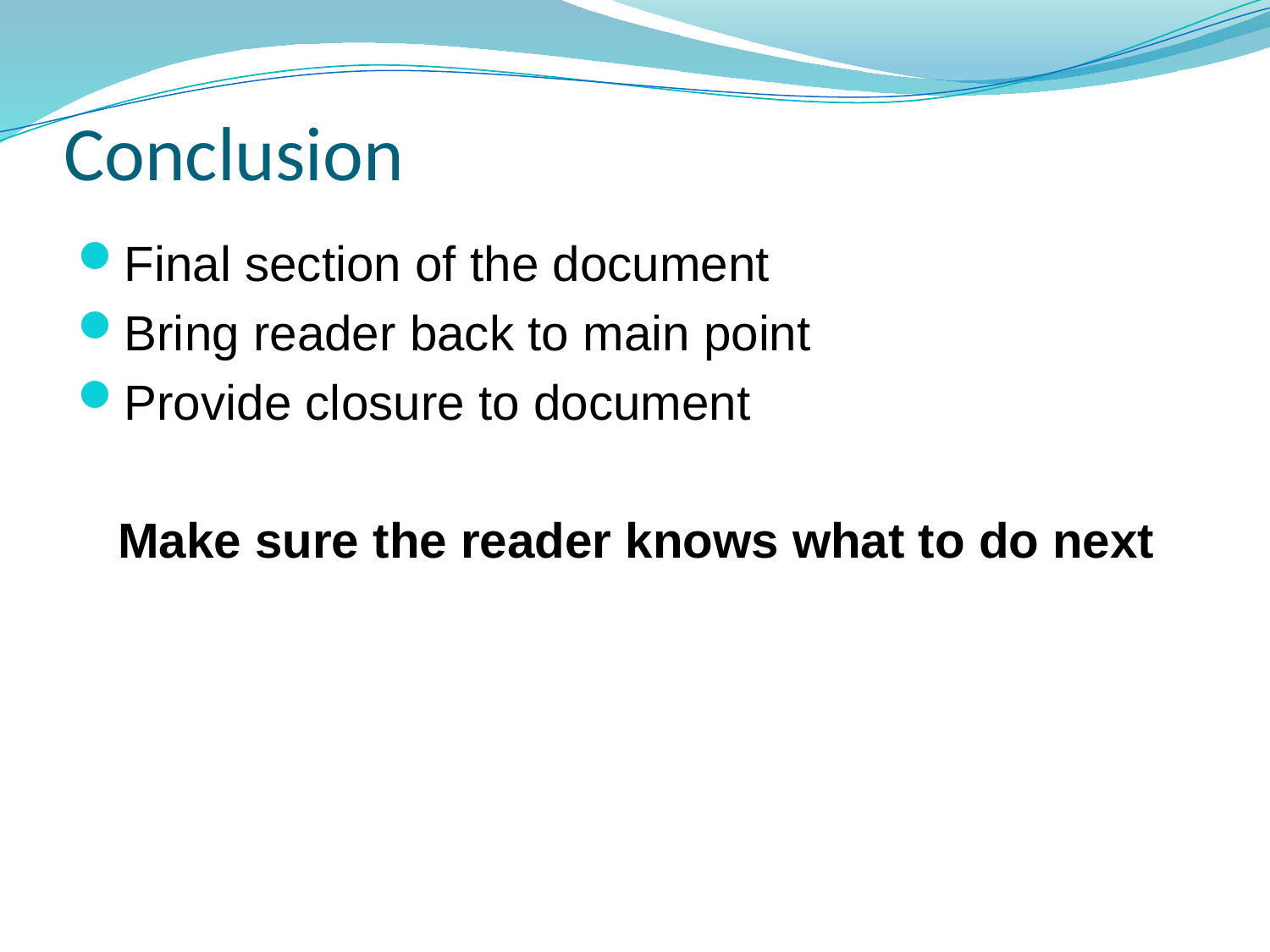

# Conclusion
Final section of the document
Bring reader back to main point
Provide closure to document

Make sure the reader knows what to do next